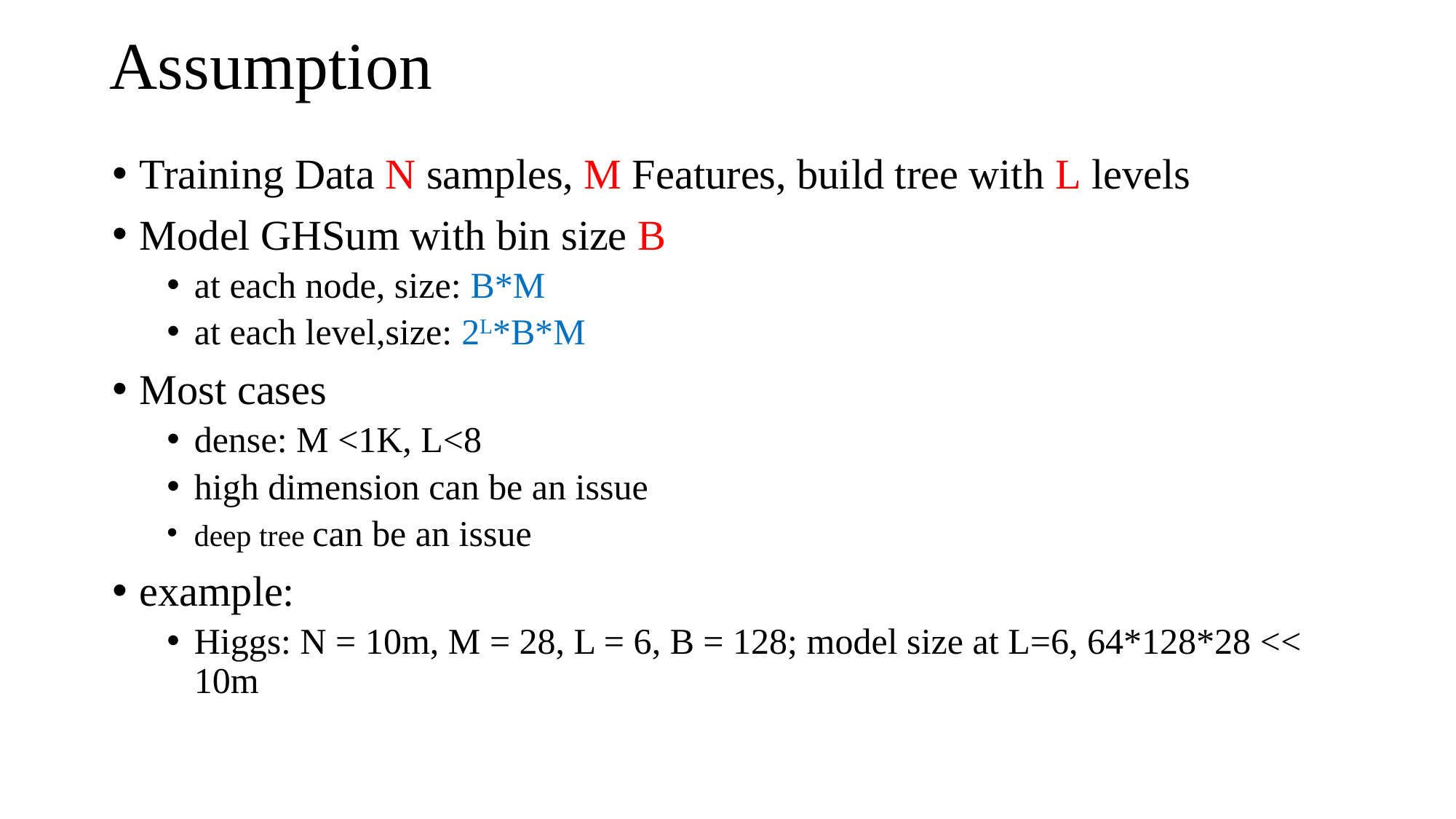

# Assumption
Training Data N samples, M Features, build tree with L levels
Model GHSum with bin size B
at each node, size: B*M
at each level,size: 2L*B*M
Most cases
dense: M <1K, L<8
high dimension can be an issue
deep tree can be an issue
example:
Higgs: N = 10m, M = 28, L = 6, B = 128; model size at L=6, 64*128*28 << 10m